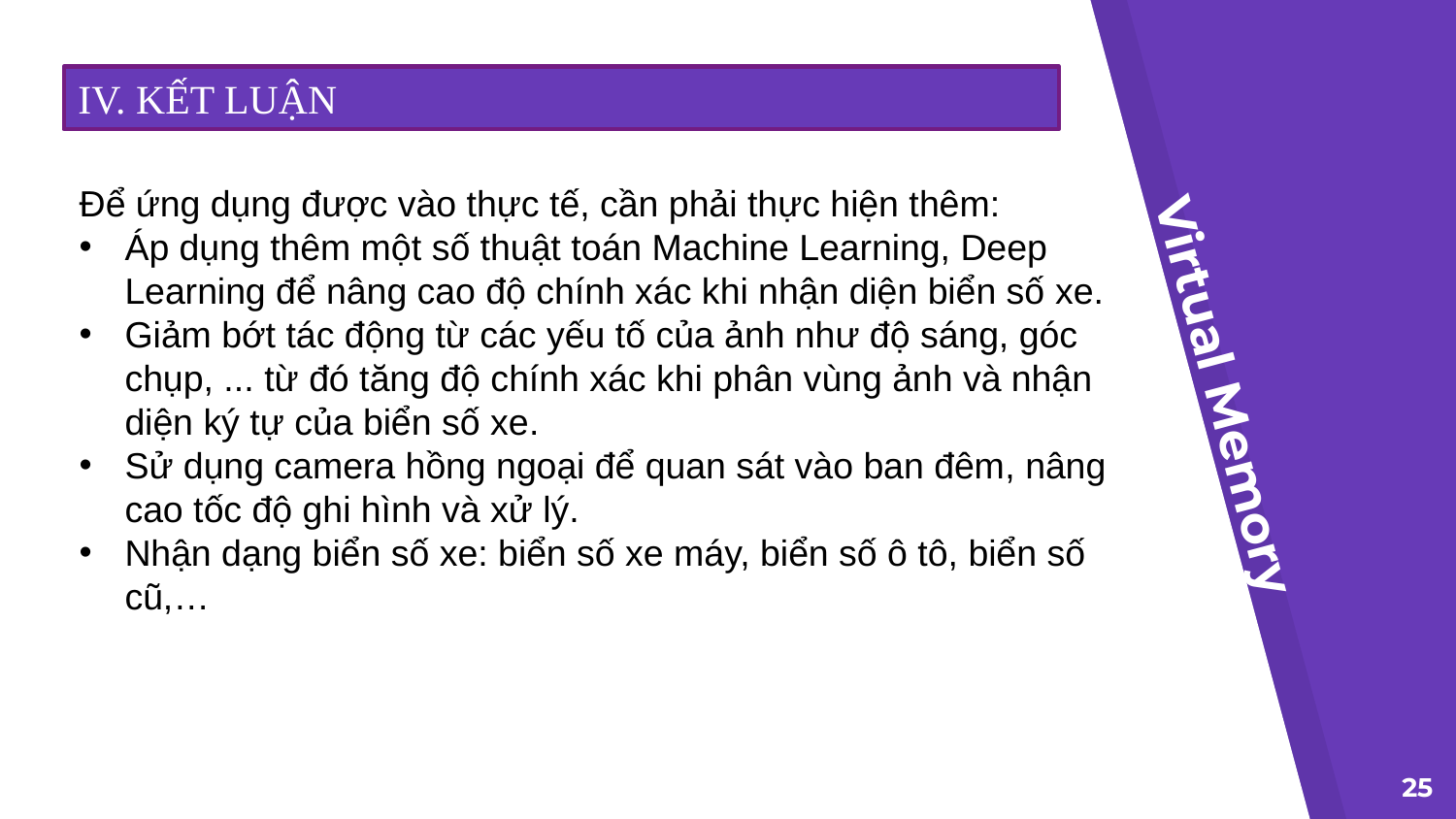

IV. KẾT LUẬN
Để ứng dụng được vào thực tế, cần phải thực hiện thêm:
Áp dụng thêm một số thuật toán Machine Learning, Deep Learning để nâng cao độ chính xác khi nhận diện biển số xe.
Giảm bớt tác động từ các yếu tố của ảnh như độ sáng, góc chụp, ... từ đó tăng độ chính xác khi phân vùng ảnh và nhận diện ký tự của biển số xe.
Sử dụng camera hồng ngoại để quan sát vào ban đêm, nâng cao tốc độ ghi hình và xử lý.
Nhận dạng biển số xe: biển số xe máy, biển số ô tô, biển số cũ,…
Virtual Memory
25